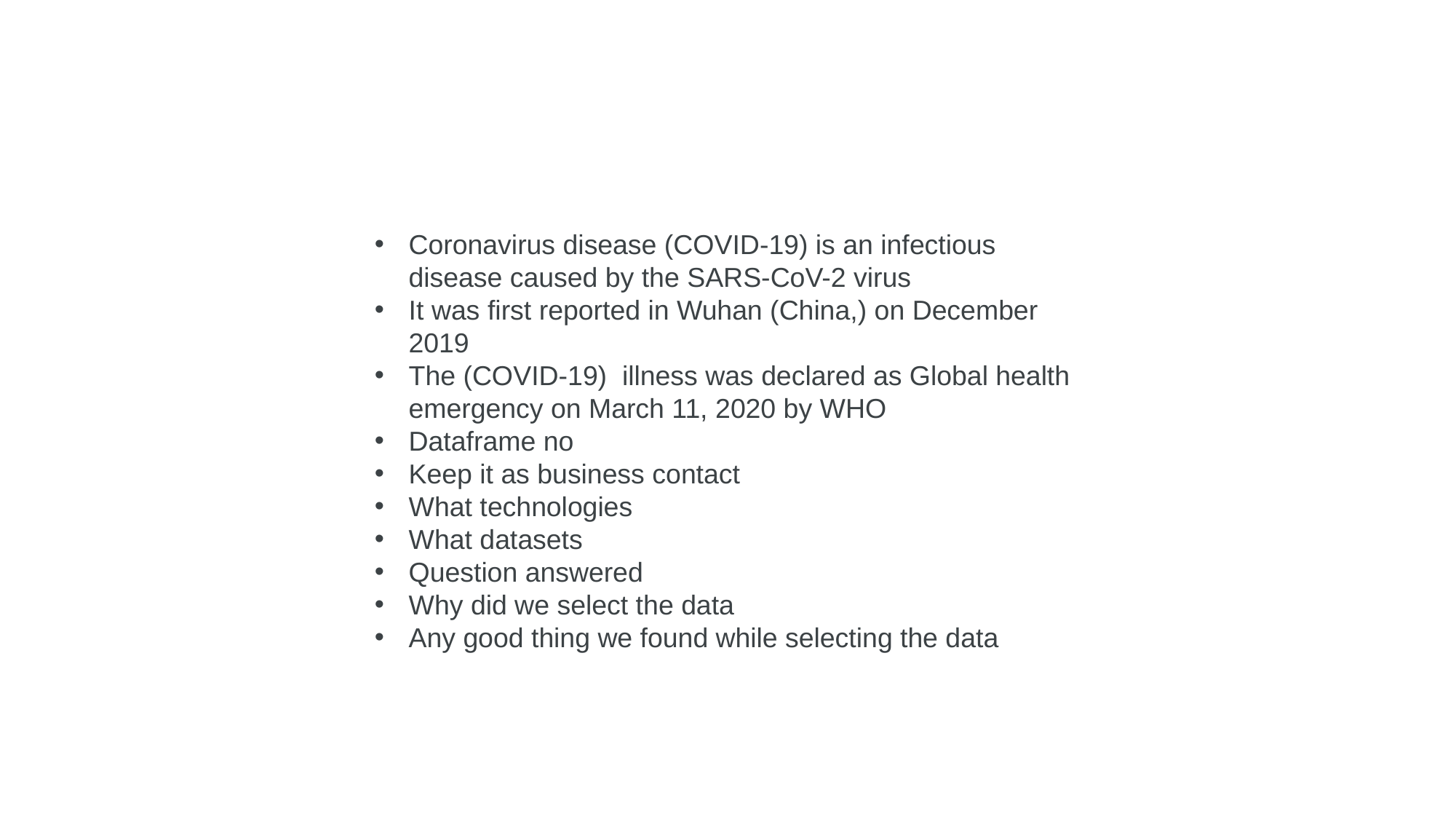

Coronavirus disease (COVID-19) is an infectious disease caused by the SARS-CoV-2 virus
It was first reported in Wuhan (China,) on December 2019
The (COVID-19)  illness was declared as Global health emergency on March 11, 2020 by WHO
Dataframe no
Keep it as business contact
What technologies
What datasets
Question answered
Why did we select the data
Any good thing we found while selecting the data